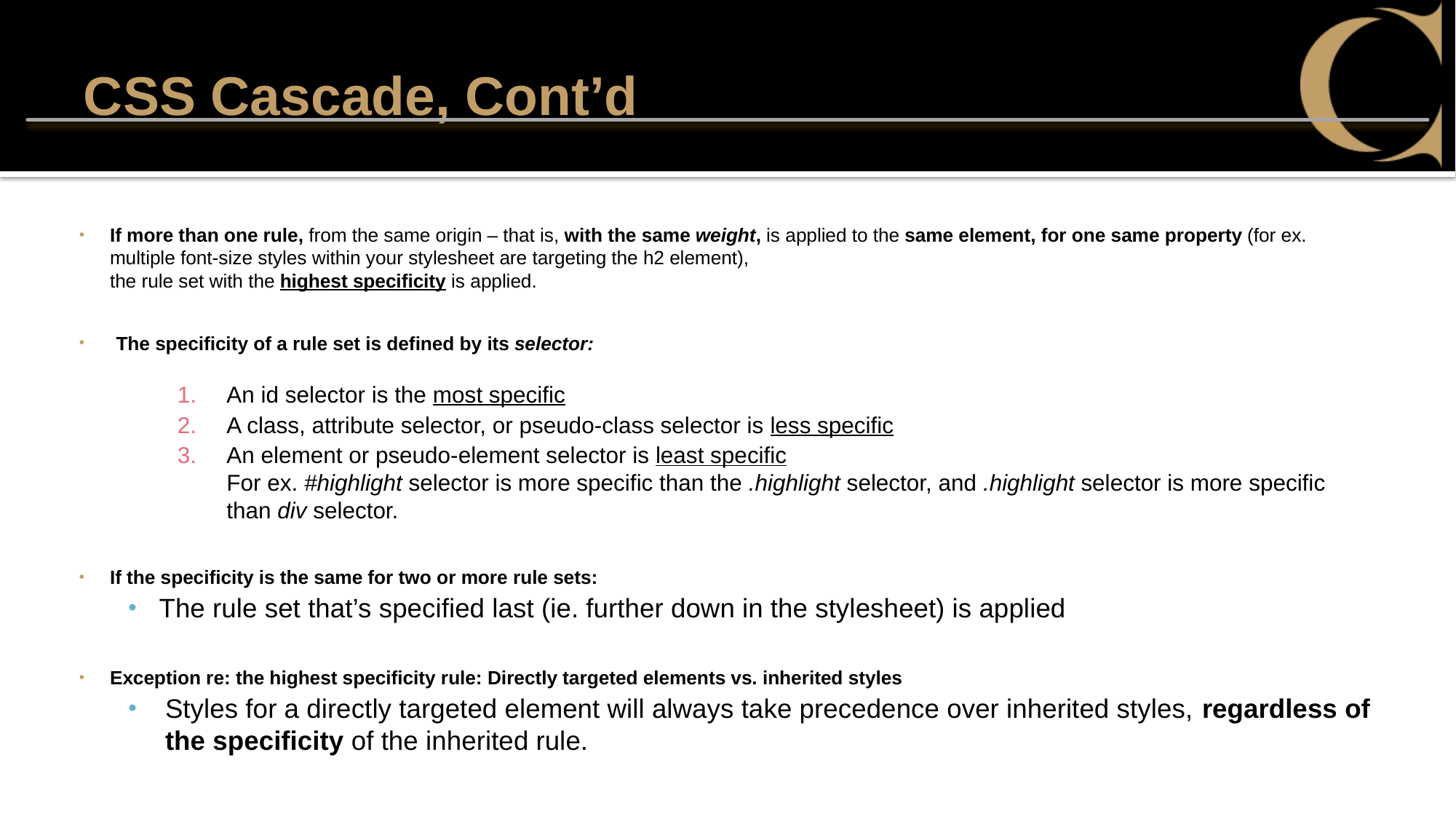

# CSS Cascade, Cont’d
If more than one rule, from the same origin – that is, with the same weight, is applied to the same element, for one same property (for ex. multiple font-size styles within your stylesheet are targeting the h2 element),
the rule set with the highest specificity is applied.
The specificity of a rule set is defined by its selector:
An id selector is the most specific
A class, attribute selector, or pseudo-class selector is less specific
An element or pseudo-element selector is least specific
For ex. #highlight selector is more specific than the .highlight selector, and .highlight selector is more specific than div selector.

If the specificity is the same for two or more rule sets:
The rule set that’s specified last (ie. further down in the stylesheet) is applied

Exception re: the highest specificity rule: Directly targeted elements vs. inherited styles
Styles for a directly targeted element will always take precedence over inherited styles, regardless of the specificity of the inherited rule.